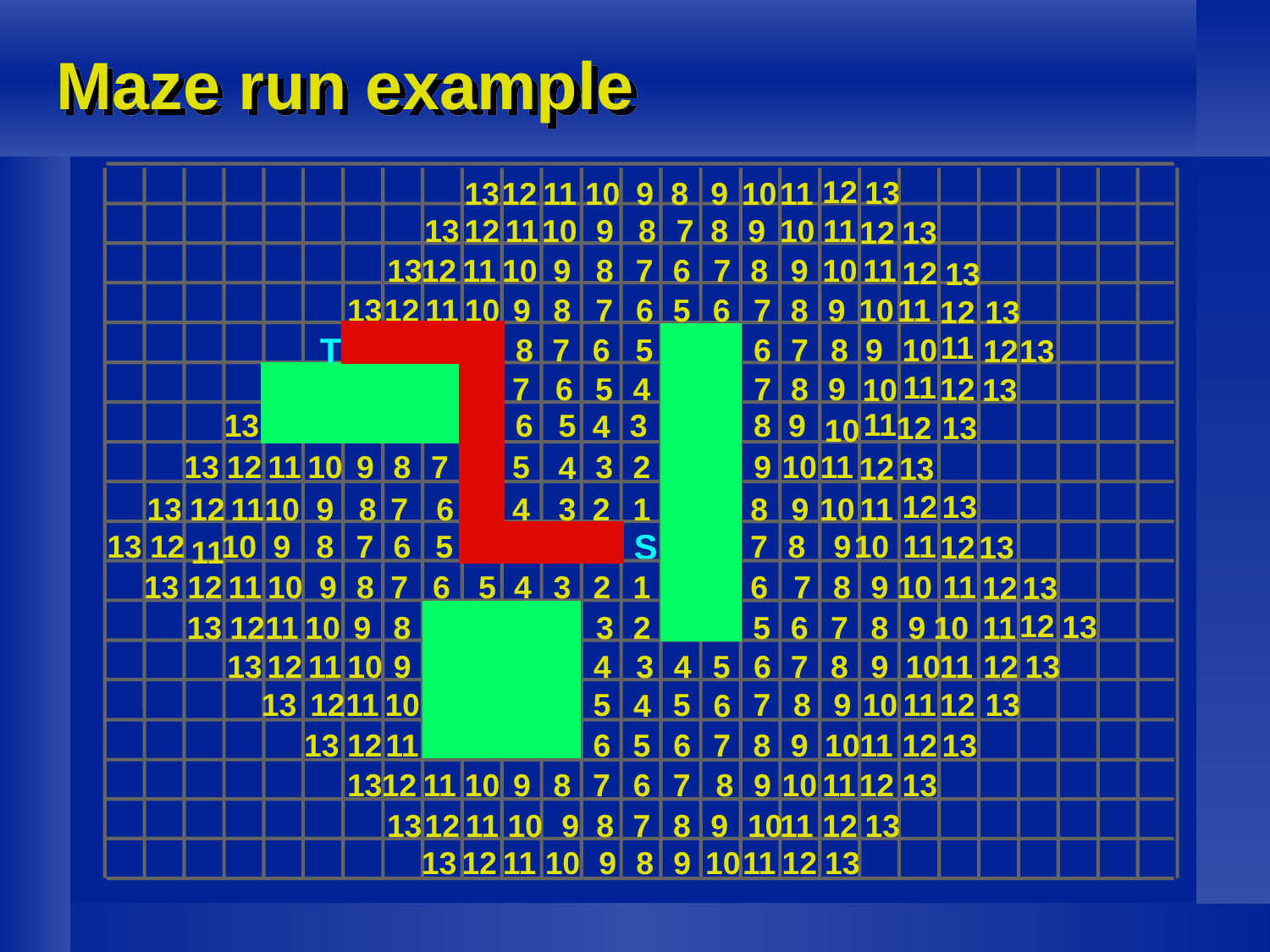

# Maze run example

12
12
12
12
12
12
12
12
12
12
12
12
12
12
12
12
12
12
12
12
12
12
12
12
12
12
12
12
12
12
12
12
12
12
13
13
13
13
13
13
13
13
13
13
13
13
13
13
13
13
13
13
13
13
13
13
13
13
13
13
13
13
13
13
13
13
13
13
11
11
11
11
11
11
11
11
11
11
11
11
11
11
11
11
11
11
11
11
11
11
11
11
11
11
11
11
11
11
11
11
11
11
10
10
10
10
10
10
10
10
10
10
10
10
10
10
10
10
10
10
10
10
10
10
10
10
10
10
10
10
10
10
10
10
10
9
9
9
9
9
9
9
9
9
9
9
9
9
9
9
9
9
9
9
9
9
9
9
9
9
9
9
9
9
9
9
9
8
8
8
8
8
8
8
8
8
8
8
8
8
8
8
8
8
8
8
8
8
8
8
8
8
8
8
8
8
7
7
7
7
7
7
7
7
7
7
7
7
7
7
7
7
7
7
7
7
7
7
7
6
6
6
6
6
6
6
6
6
6
6
6
6
6
6
6
6
6
5
5
5
5
5
5
5
5
5
5
5
5
5
T

4
4
4
4
4
4
4
4
4

3
3
3
3
3
3
3

2
2
2
2
2

1
1
1
S